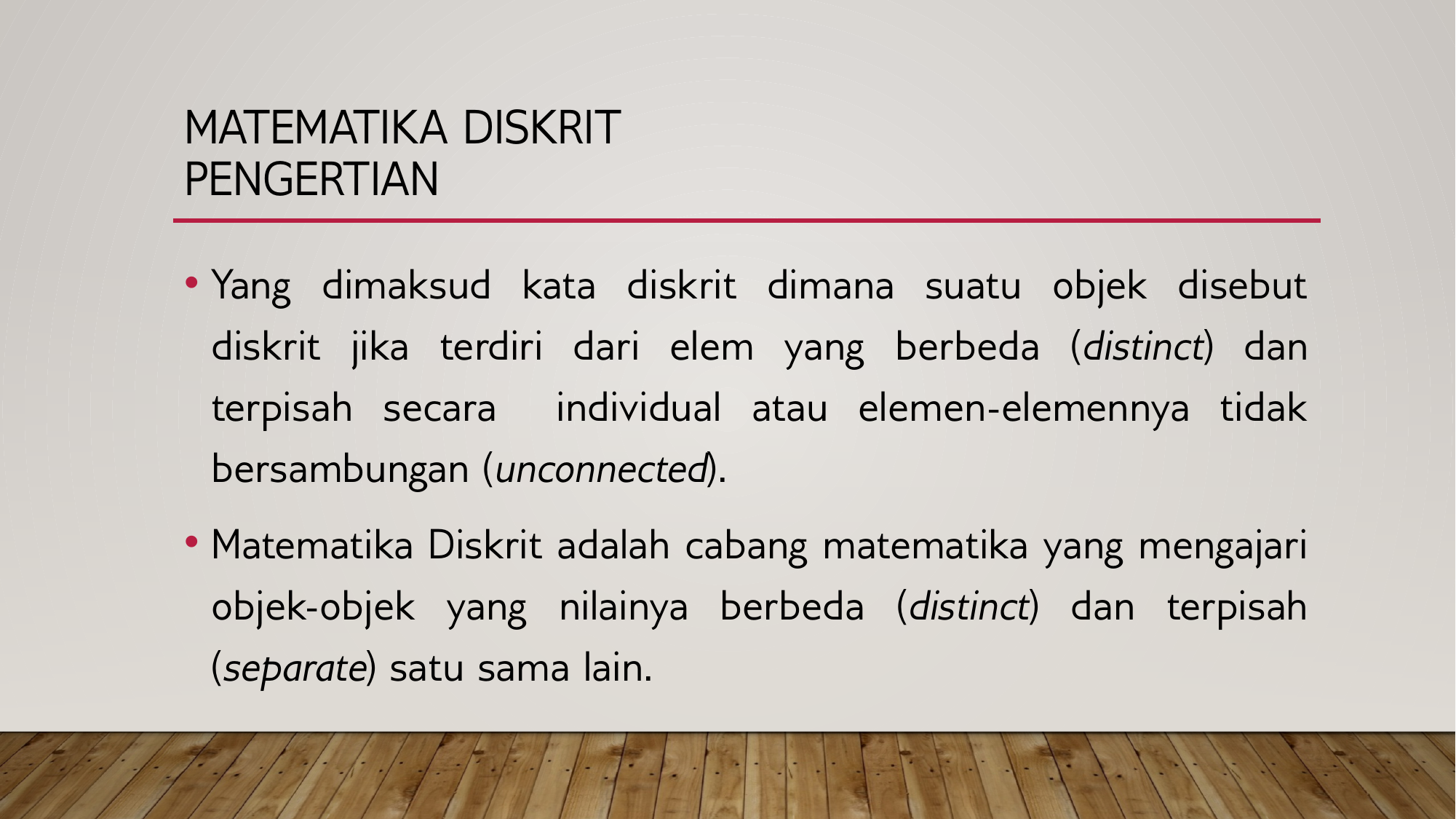

# Matematika diskrit pengertian
Yang dimaksud kata diskrit dimana suatu objek disebut diskrit jika terdiri dari elem yang berbeda (distinct) dan terpisah secara  individual atau elemen-elemennya tidak bersambungan (unconnected).
Matematika Diskrit adalah cabang matematika yang mengajari objek-objek yang nilainya berbeda (distinct) dan terpisah (separate) satu sama lain.